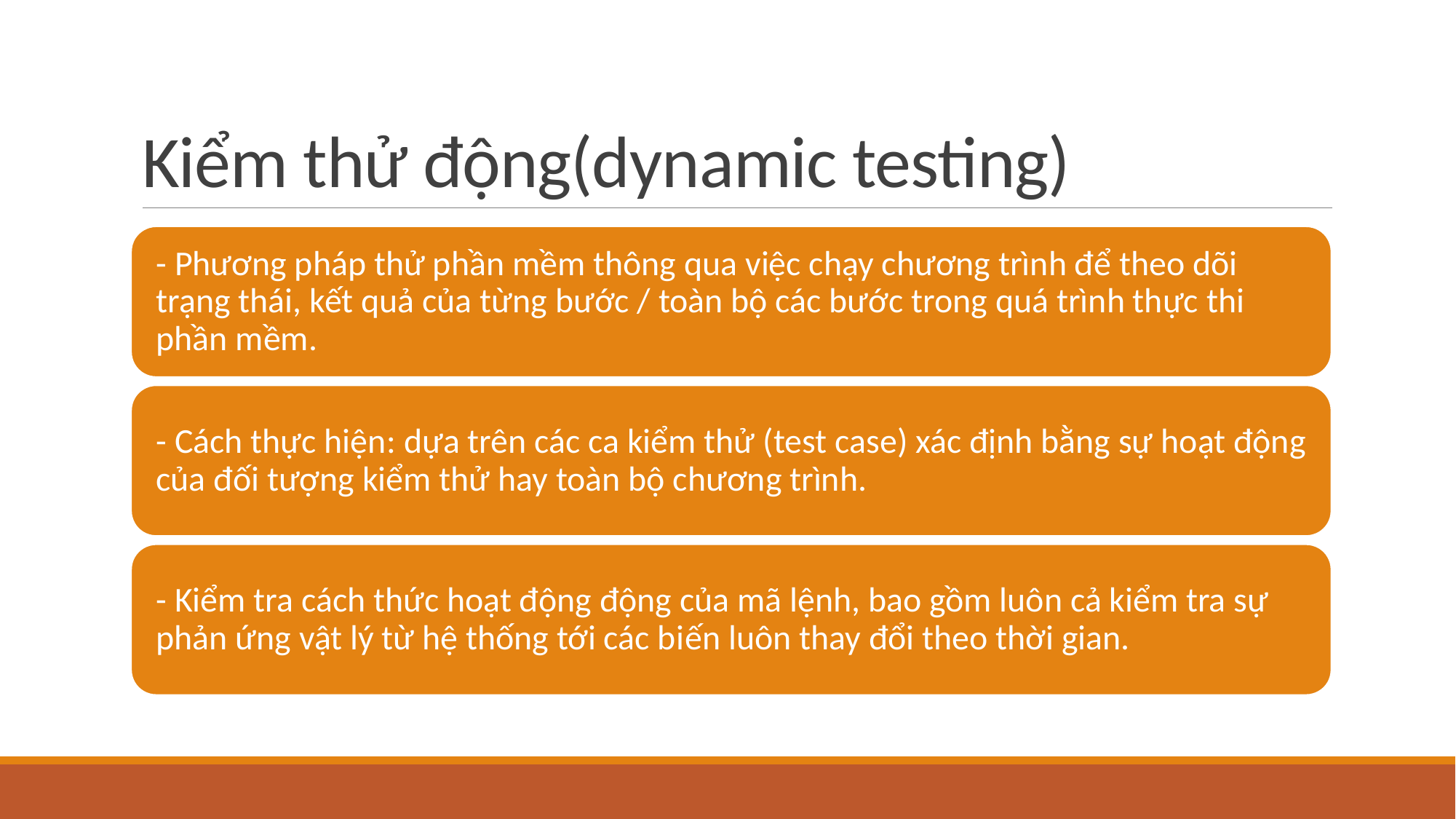

# Kiểm thử động(dynamic testing)
- Phương pháp thử phần mềm thông qua việc chạy chương trình để theo dõi trạng thái, kết quả của từng bước / toàn bộ các bước trong quá trình thực thi phần mềm.
- Cách thực hiện: dựa trên các ca kiểm thử (test case) xác định bằng sự hoạt động của đối tượng kiểm thử hay toàn bộ chương trình.
- Kiểm tra cách thức hoạt động động của mã lệnh, bao gồm luôn cả kiểm tra sự phản ứng vật lý từ hệ thống tới các biến luôn thay đổi theo thời gian.